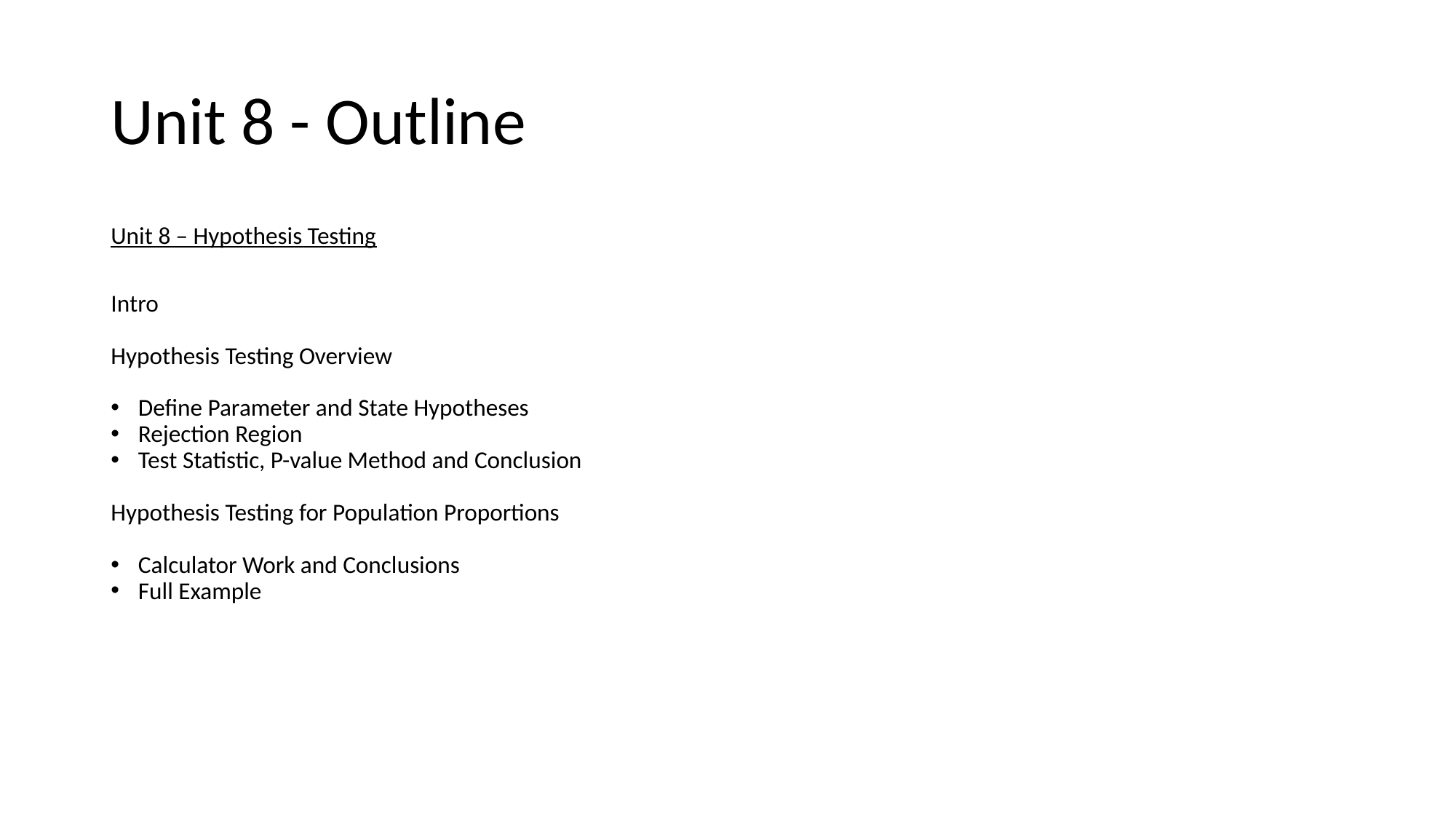

# Unit 8 - Outline
Unit 8 – Hypothesis Testing

Intro

Hypothesis Testing Overview

Define Parameter and State Hypotheses
Rejection Region
Test Statistic, P-value Method and Conclusion

Hypothesis Testing for Population Proportions

Calculator Work and Conclusions
Full Example